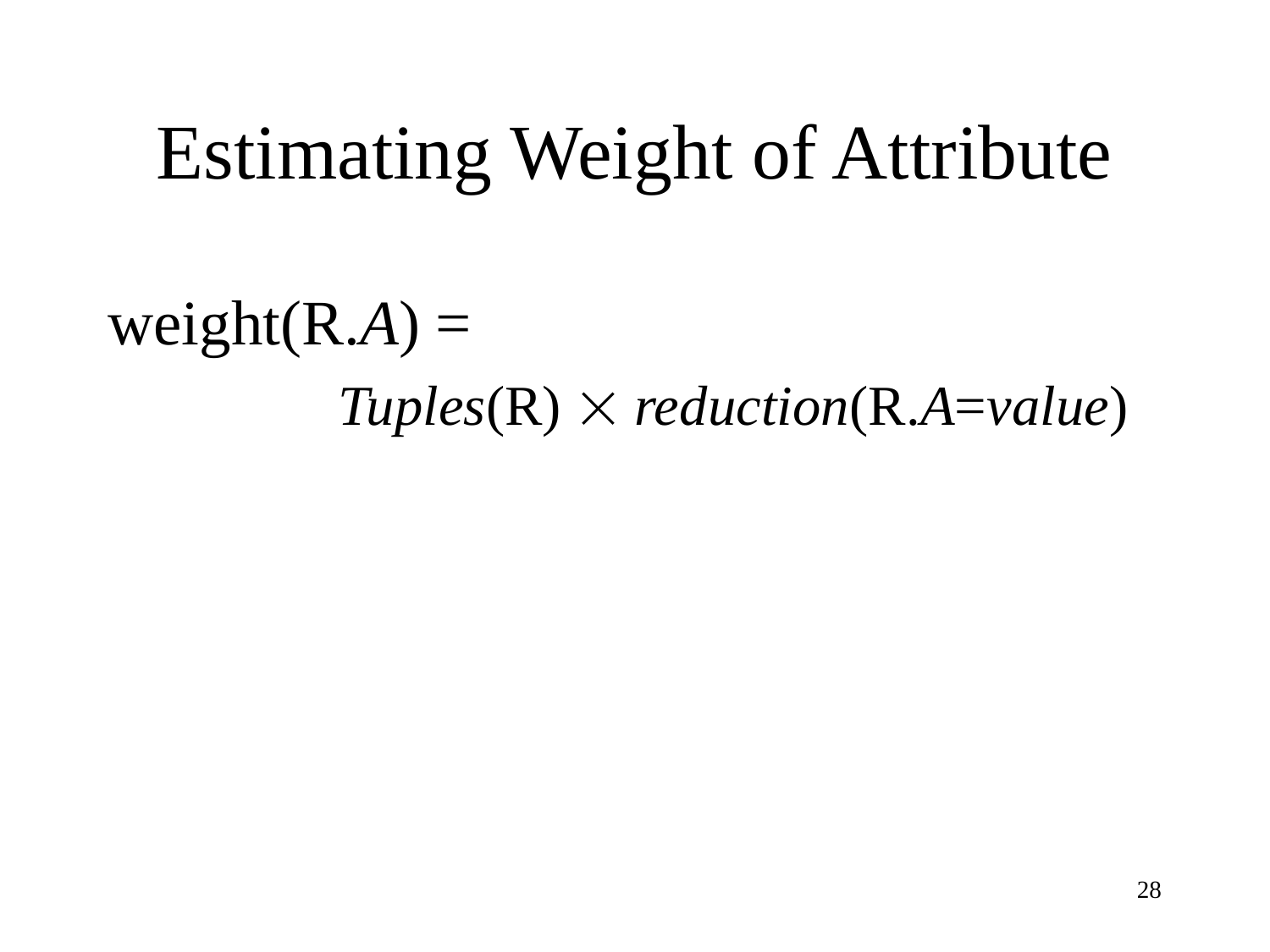

# Estimating Weight of Attribute
weight(R.A) =
		Tuples(R) × reduction(R.A=value)
28